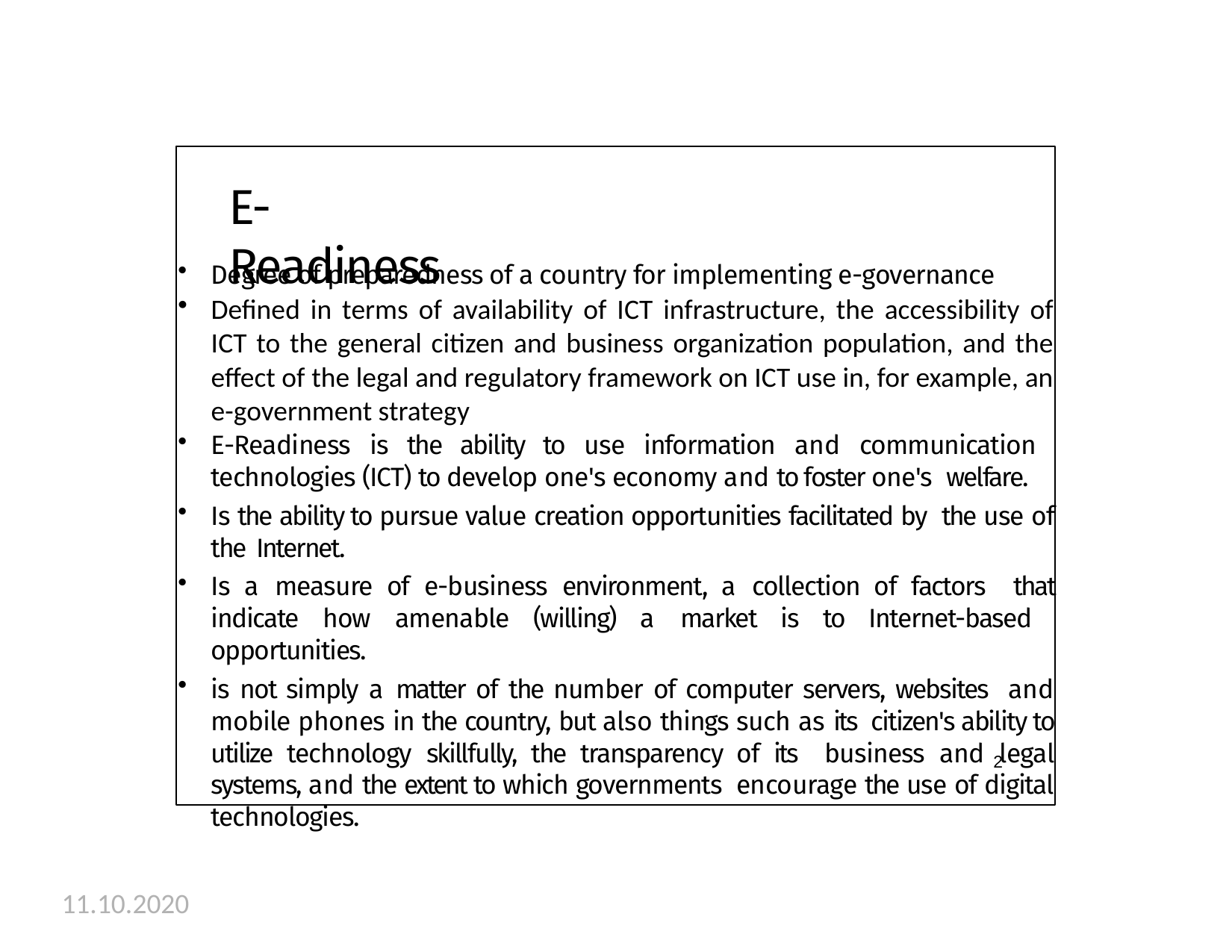

# E-Readiness

Degree of preparedness of a country for implementing e-governance
Defined in terms of availability of ICT infrastructure, the accessibility of ICT to the general citizen and business organization population, and the effect of the legal and regulatory framework on ICT use in, for example, an e-government strategy
E-Readiness is the ability to use information and communication  technologies (ICT) to develop one's economy and to foster one's  welfare.
Is the ability to pursue value creation opportunities facilitated by  the use of the Internet.
Is a measure of e-business environment, a collection of factors  that indicate how amenable (willing) a market is to Internet-based  opportunities.
is not simply a matter of the number of computer servers, websites  and mobile phones in the country, but also things such as its  citizen's ability to utilize technology skillfully, the transparency of its  business and legal systems, and the extent to which governments  encourage the use of digital technologies.
2
11.10.2020